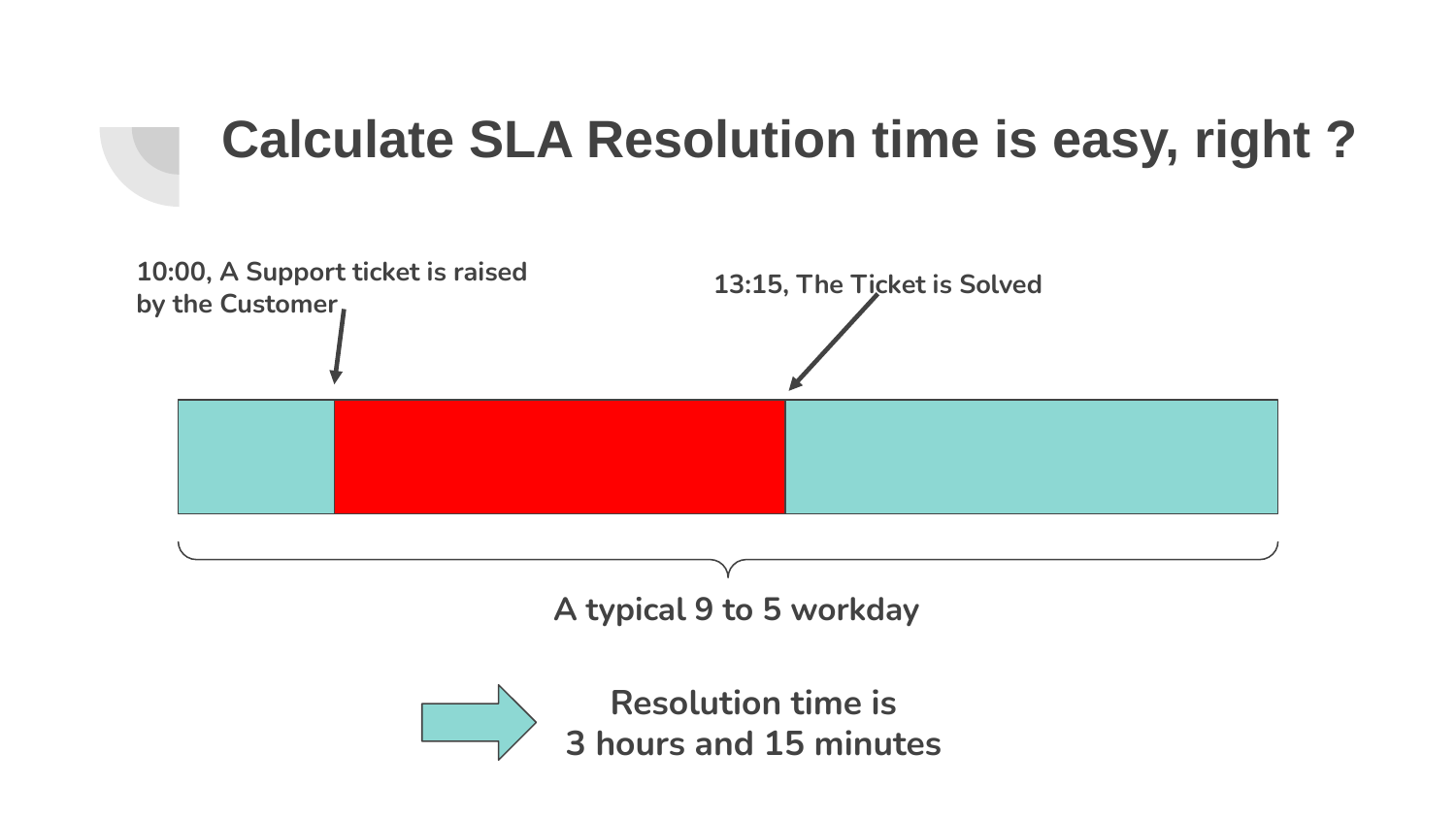

# Calculate SLA Resolution time is easy, right ?
Problem statement
10:00, A Support ticket is raised
by the Customer

13:15, The Ticket is Solved

A typical 9 to 5 workday
Resolution time is
3 hours and 15 minutes